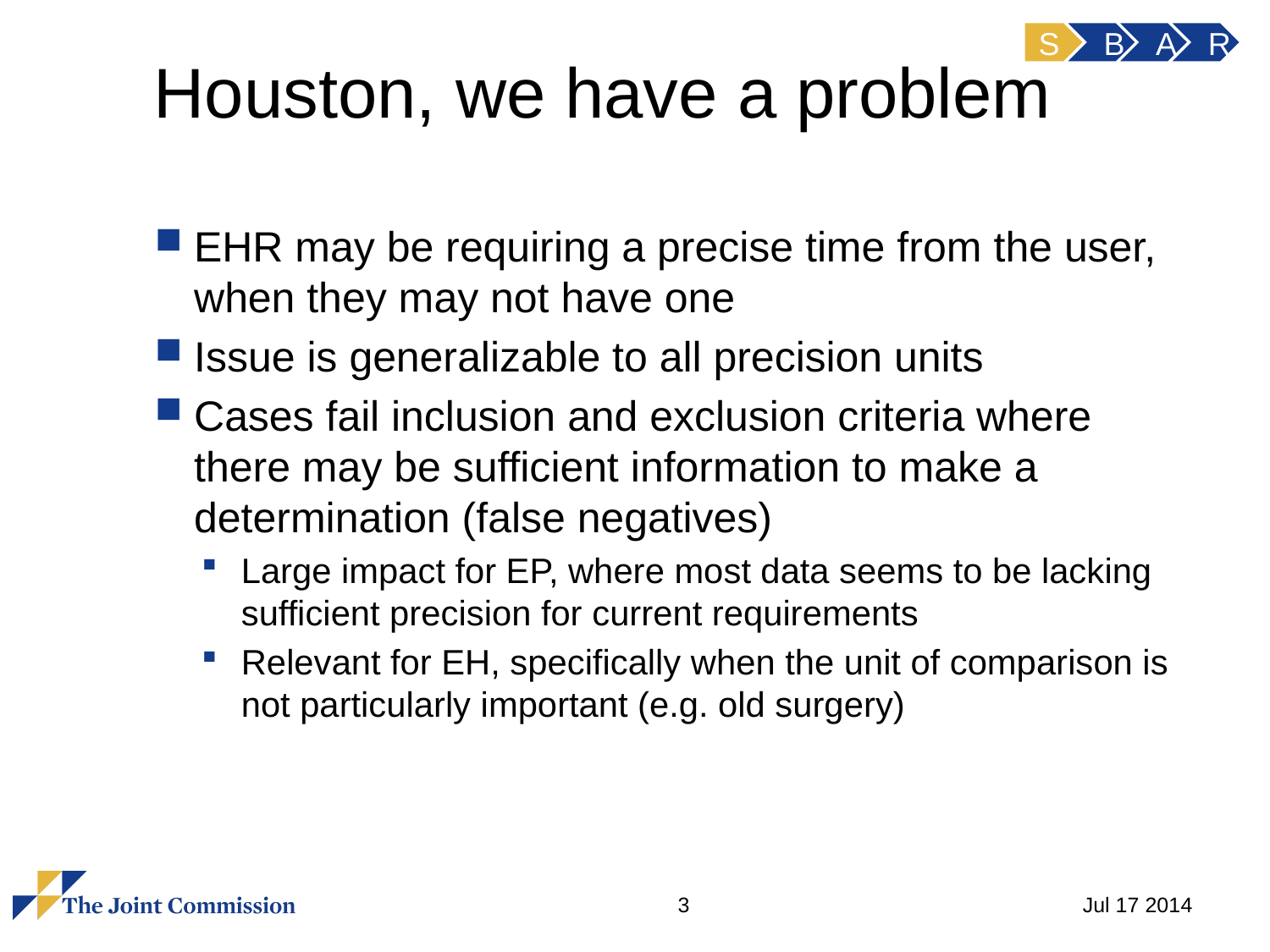

S
B
A
R
# Houston, we have a problem
EHR may be requiring a precise time from the user, when they may not have one
Issue is generalizable to all precision units
Cases fail inclusion and exclusion criteria where there may be sufficient information to make a determination (false negatives)
Large impact for EP, where most data seems to be lacking sufficient precision for current requirements
Relevant for EH, specifically when the unit of comparison is not particularly important (e.g. old surgery)